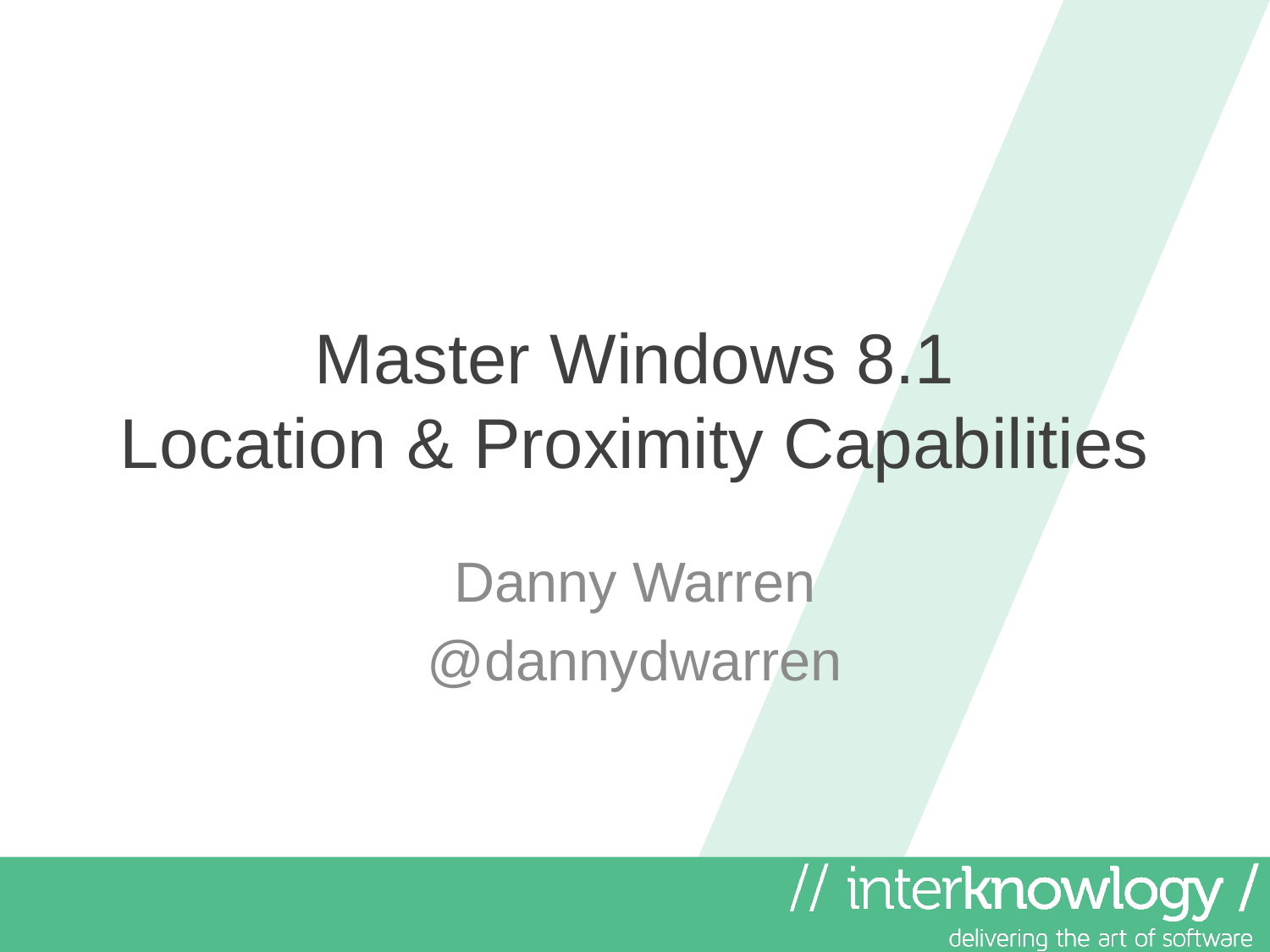

# Master Windows 8.1 Location & Proximity Capabilities
Danny Warren
@dannydwarren